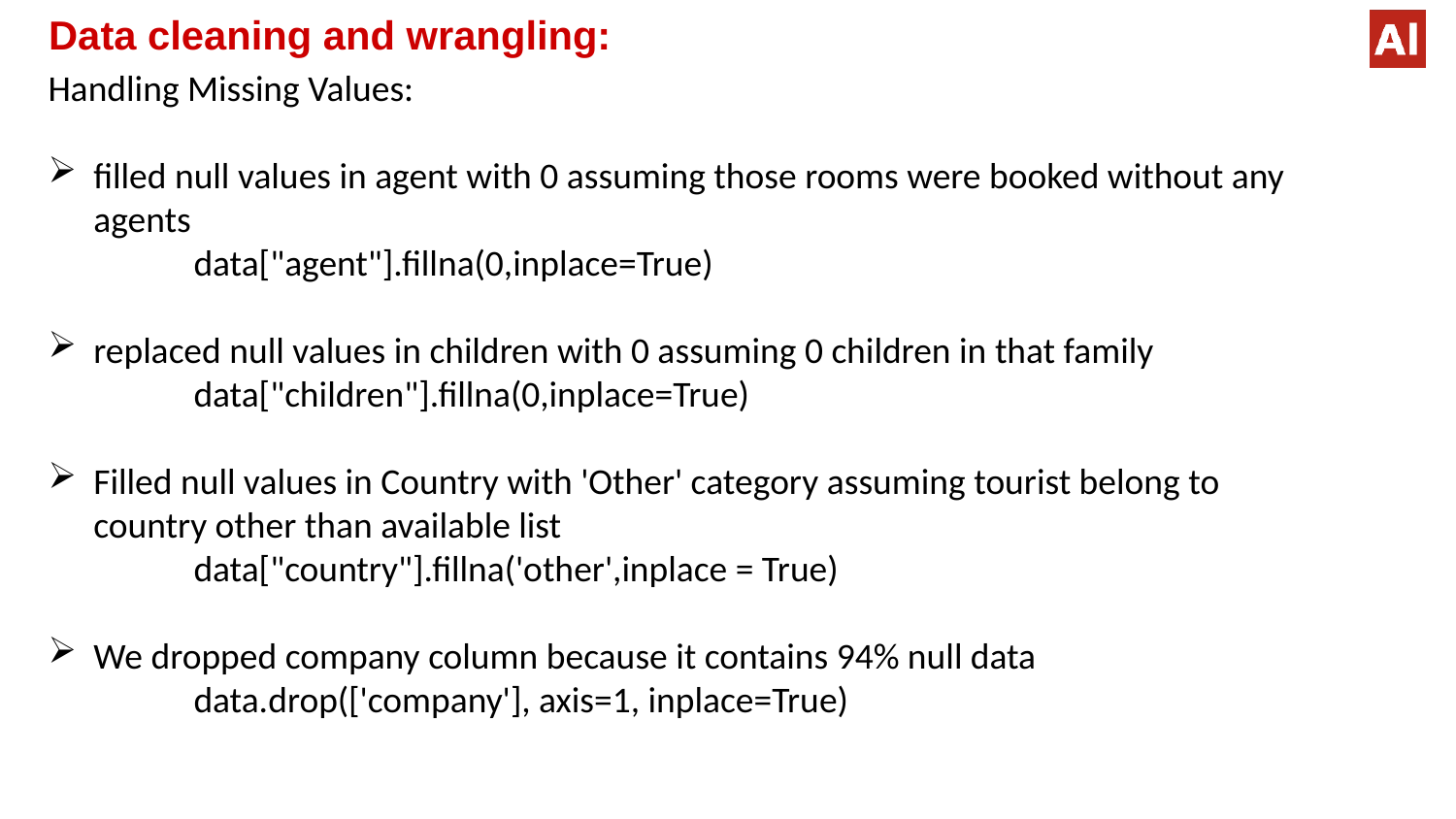

# Data cleaning and wrangling:
Handling Missing Values:

filled null values in agent with 0 assuming those rooms were booked without any agents
	data["agent"].fillna(0,inplace=True)

replaced null values in children with 0 assuming 0 children in that family
	data["children"].fillna(0,inplace=True)

Filled null values in Country with 'Other' category assuming tourist belong to country other than available list
	data["country"].fillna('other',inplace = True)

We dropped company column because it contains 94% null data
	data.drop(['company'], axis=1, inplace=True)